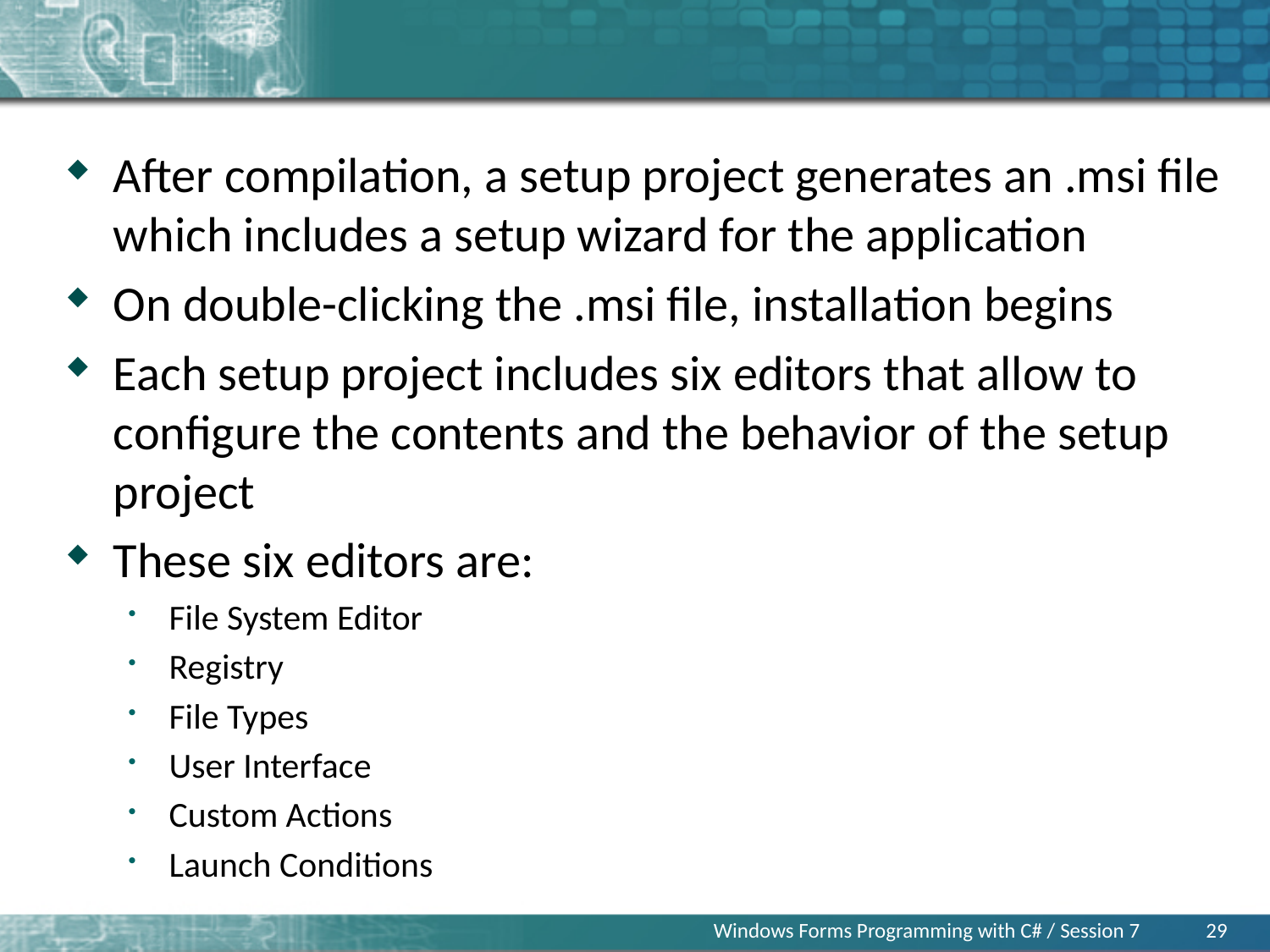

After compilation, a setup project generates an .msi file which includes a setup wizard for the application
On double-clicking the .msi file, installation begins
Each setup project includes six editors that allow to configure the contents and the behavior of the setup project
These six editors are:
File System Editor
Registry
File Types
User Interface
Custom Actions
Launch Conditions
Windows Forms Programming with C# / Session 7
29